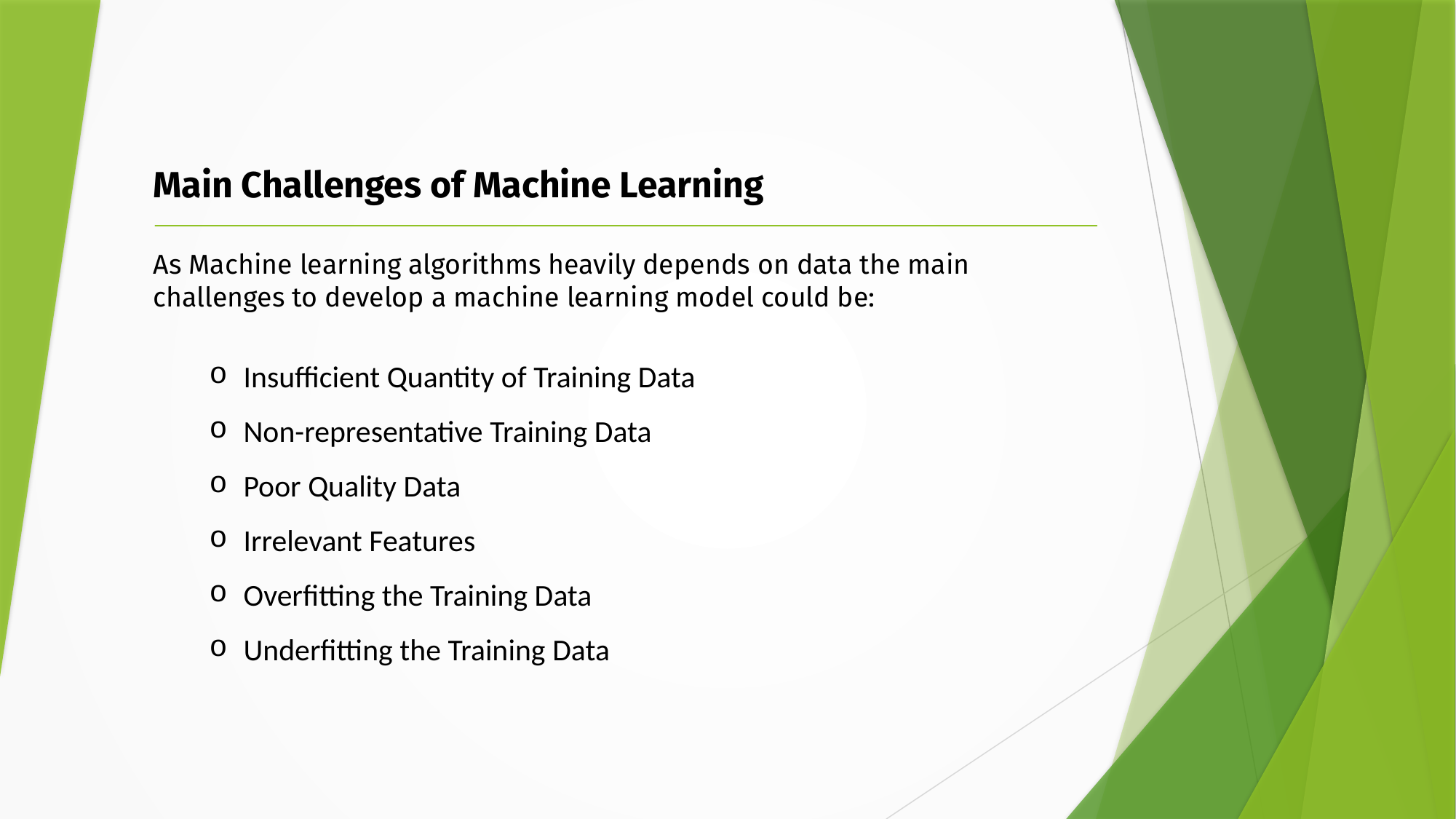

Main Challenges of Machine Learning
As Machine learning algorithms heavily depends on data the main challenges to develop a machine learning model could be:
Insufficient Quantity of Training Data
Non-representative Training Data
Poor Quality Data
Irrelevant Features
Overfitting the Training Data
Underfitting the Training Data